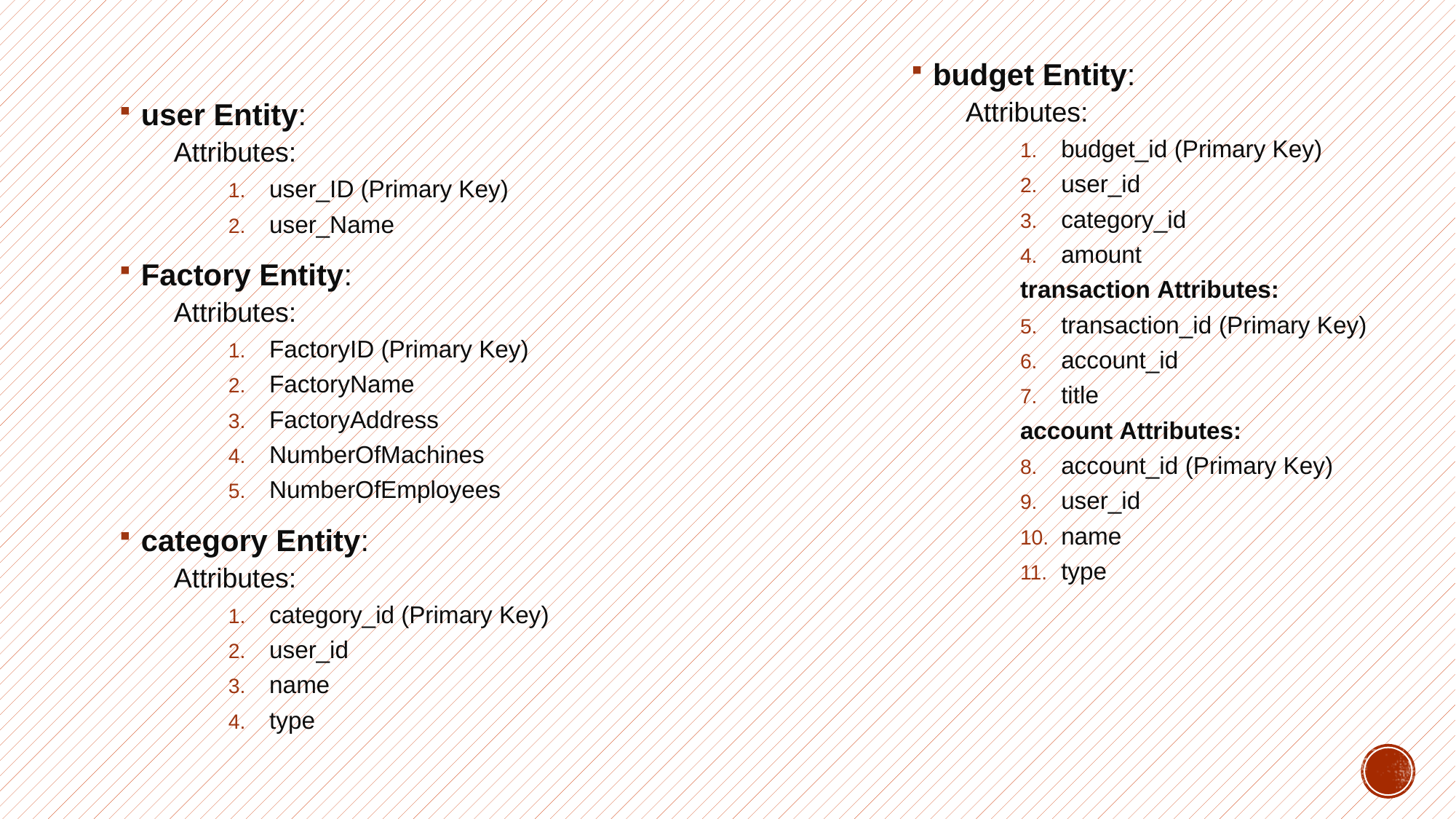

budget Entity:
Attributes:
budget_id (Primary Key)
user_id
category_id
amount
transaction Attributes:
transaction_id (Primary Key)
account_id
title
account Attributes:
account_id (Primary Key)
user_id
name
type
user Entity:
Attributes:
user_ID (Primary Key)
user_Name
Factory Entity:
Attributes:
FactoryID (Primary Key)
FactoryName
FactoryAddress
NumberOfMachines
NumberOfEmployees
category Entity:
Attributes:
category_id (Primary Key)
user_id
name
type